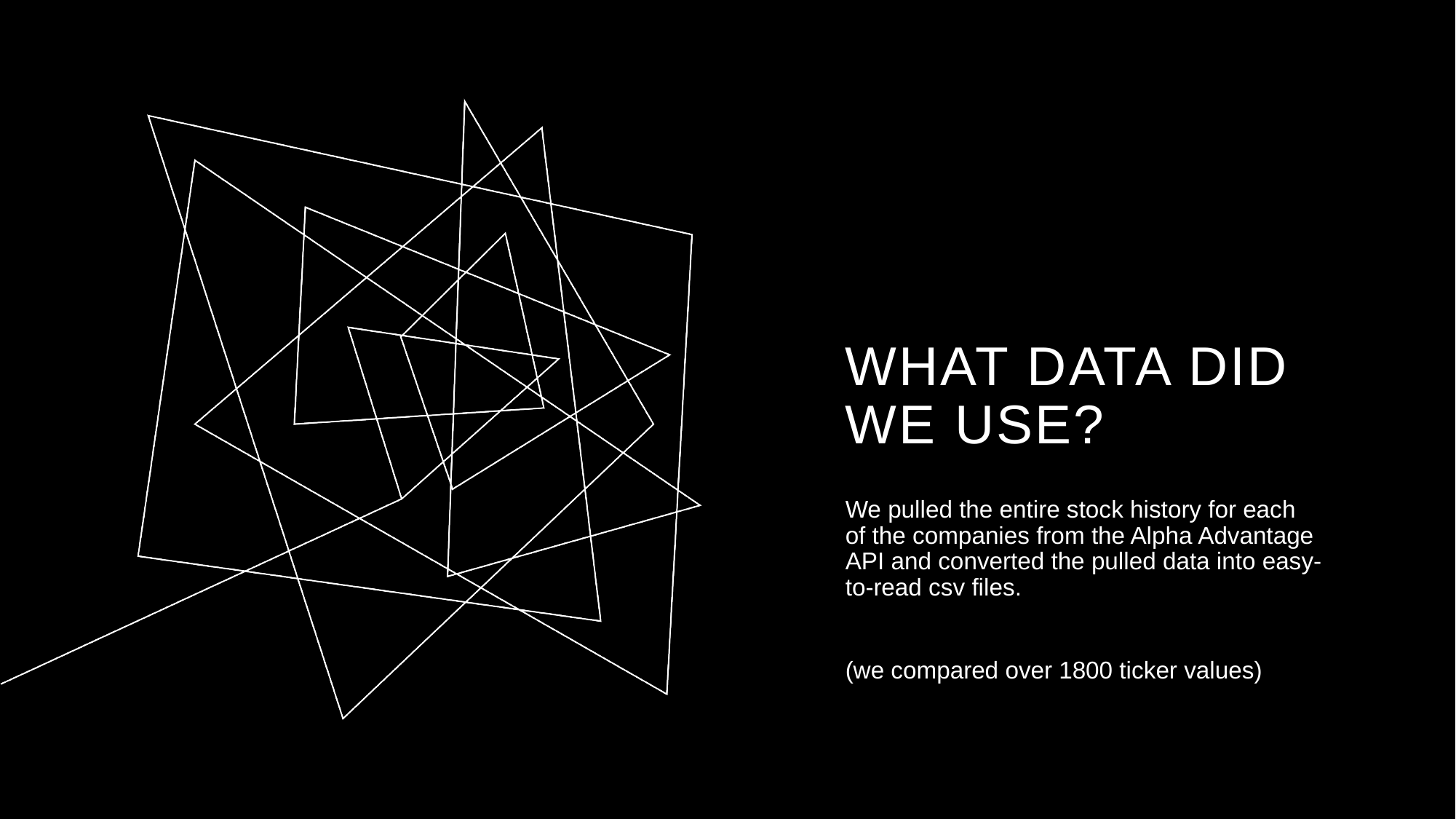

# What Data did we use?
We pulled the entire stock history for each of the companies from the Alpha Advantage API and converted the pulled data into easy-to-read csv files.

(we compared over 1800 ticker values)